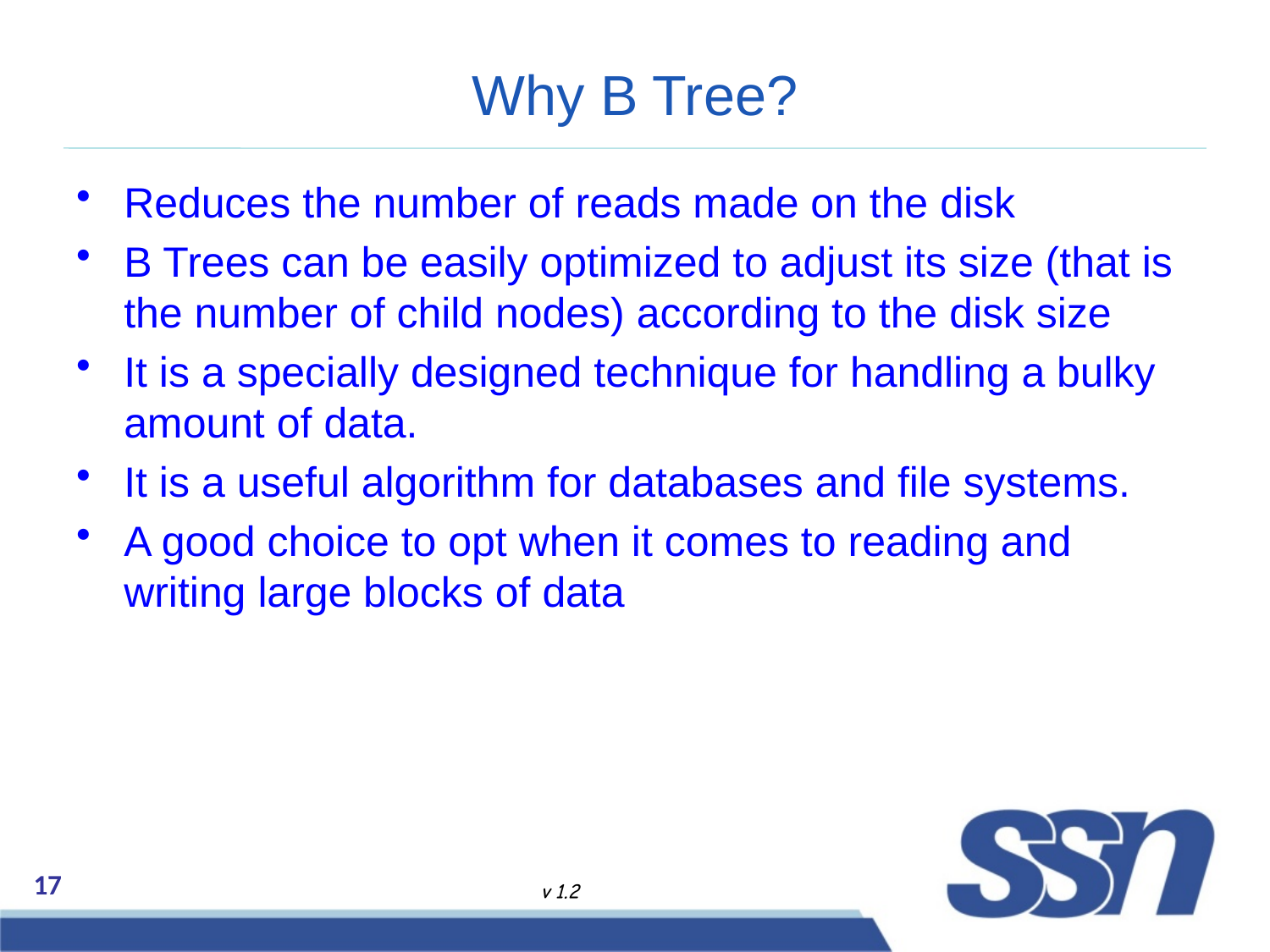

# Why B Tree?
Reduces the number of reads made on the disk
B Trees can be easily optimized to adjust its size (that is the number of child nodes) according to the disk size
It is a specially designed technique for handling a bulky amount of data.
It is a useful algorithm for databases and file systems.
A good choice to opt when it comes to reading and writing large blocks of data